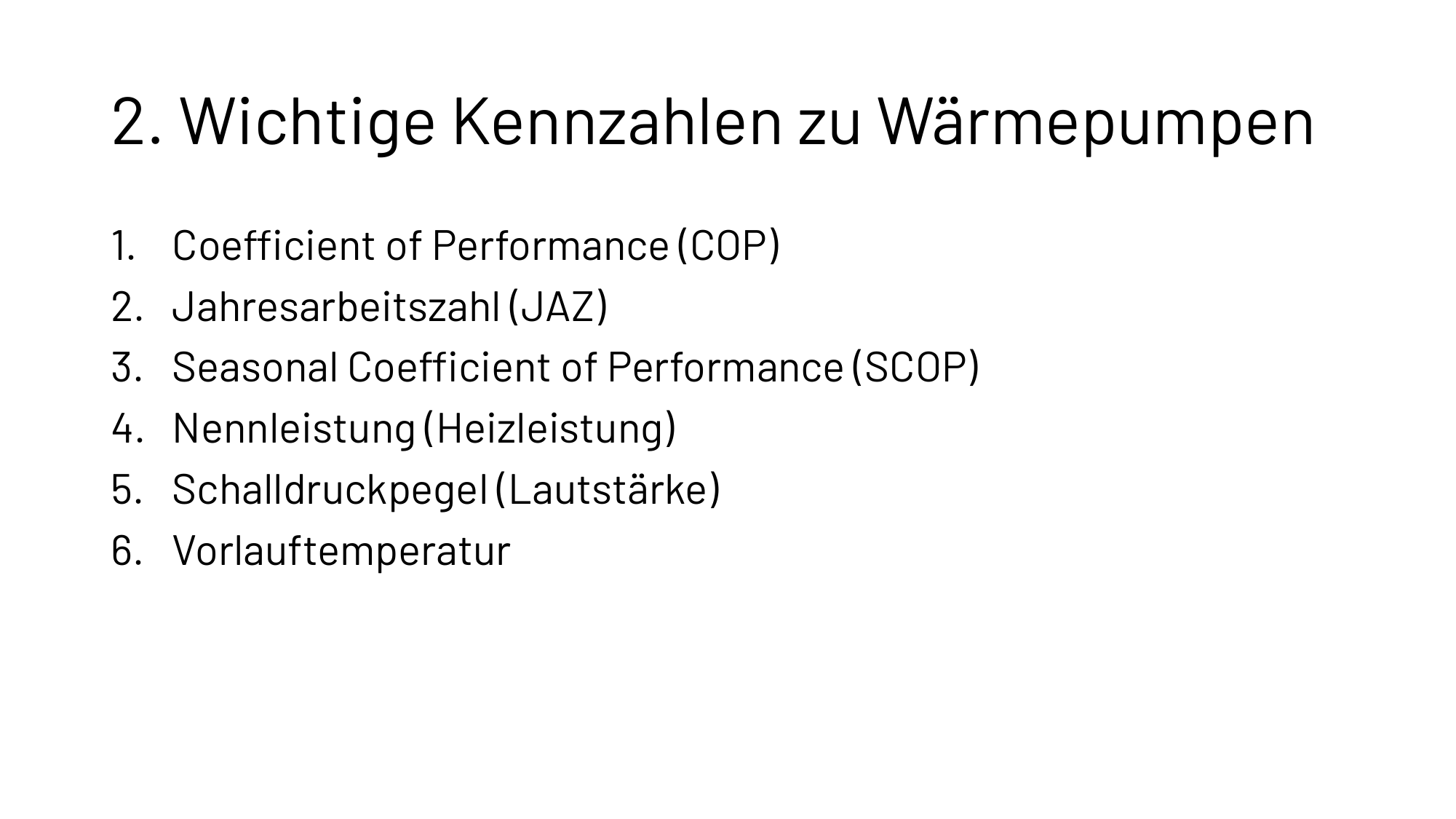

# 2. Wichtige Kennzahlen zu Wärmepumpen
Coefficient of Performance (COP)
Jahresarbeitszahl (JAZ)
Seasonal Coefficient of Performance (SCOP)
Nennleistung (Heizleistung)
Schalldruckpegel (Lautstärke)
Vorlauftemperatur